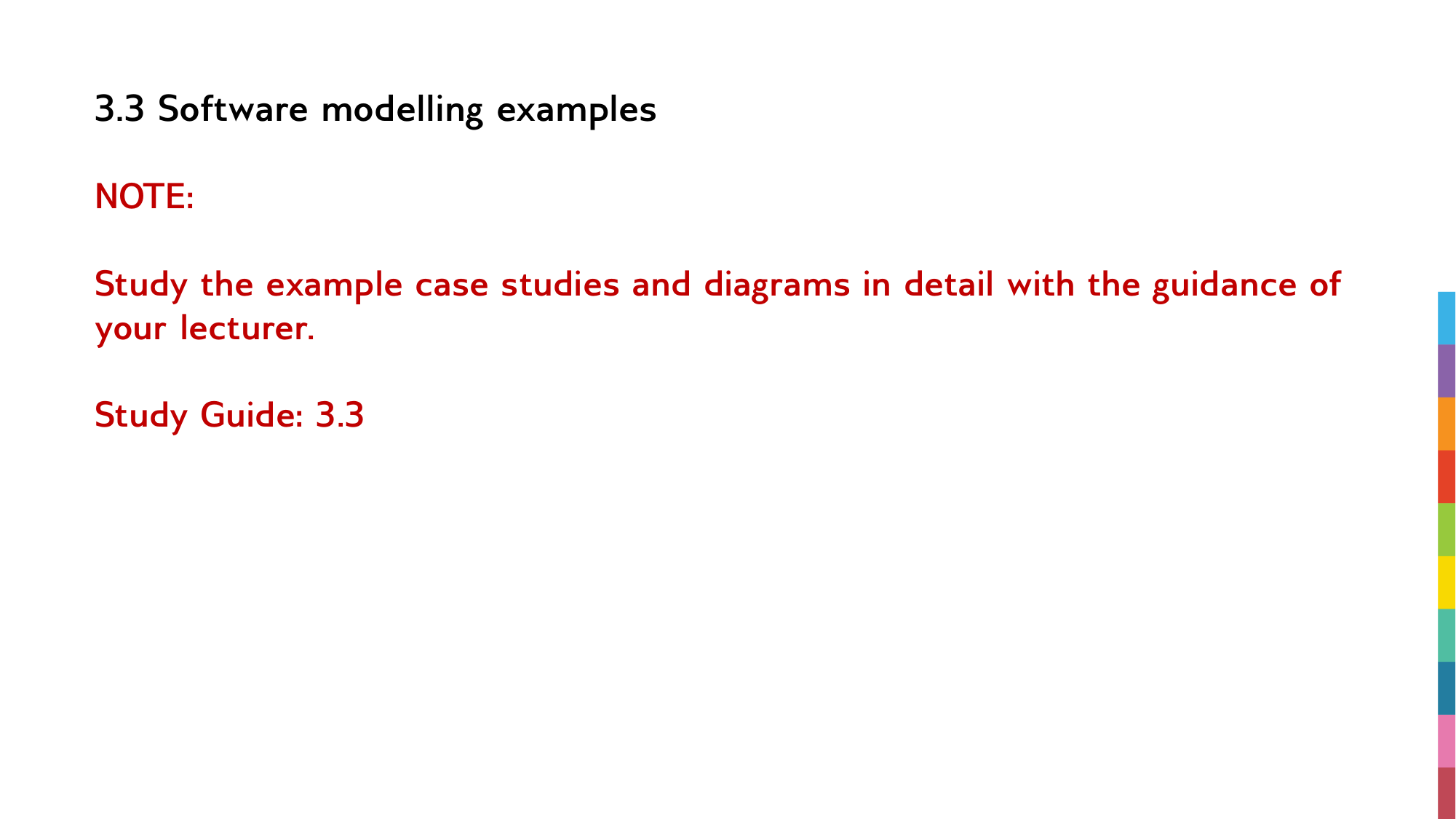

# 3.3 Software modelling examples
NOTE:

Study the example case studies and diagrams in detail with the guidance of your lecturer.

Study Guide: 3.3